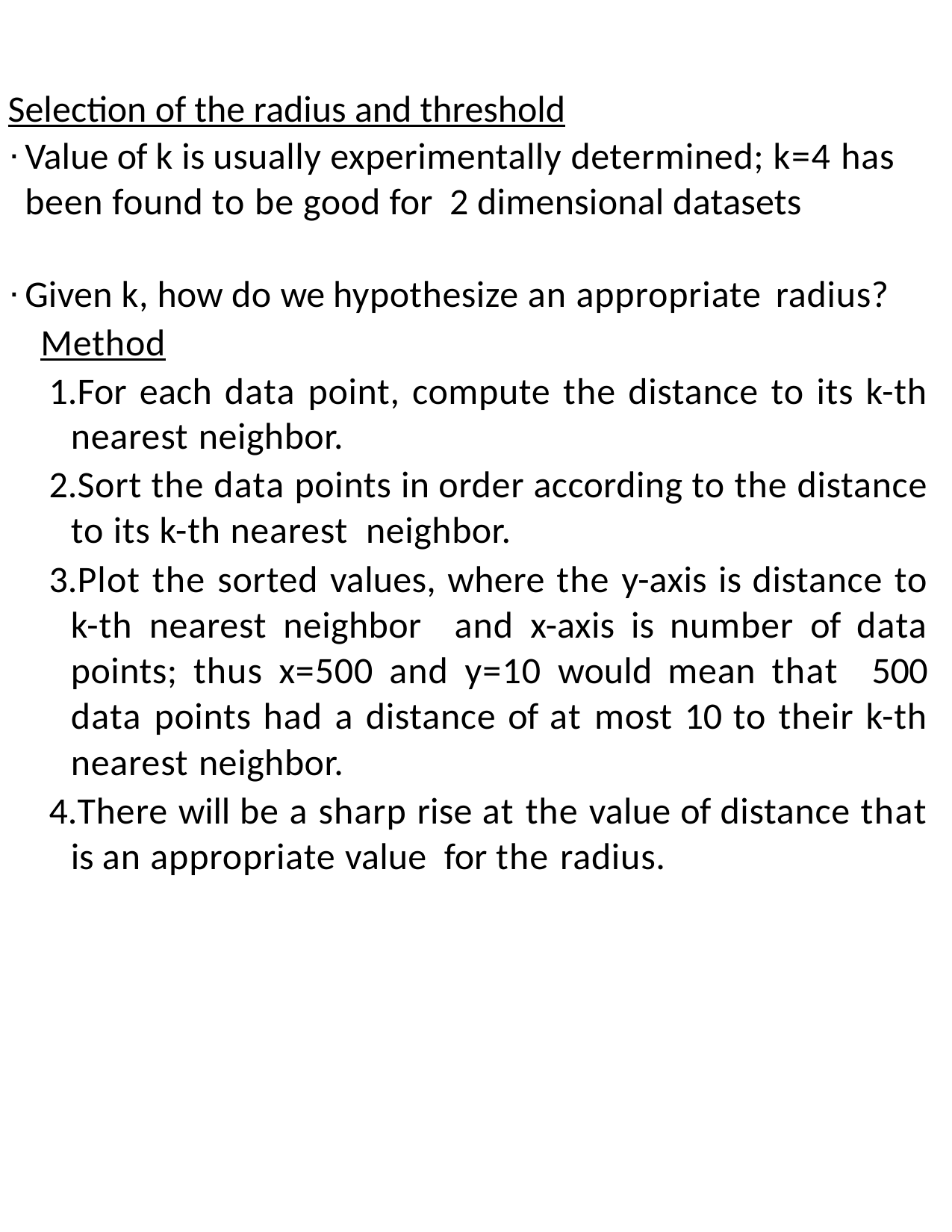

#
Selection of the radius and threshold
Value of k is usually experimentally determined; k=4 has been found to be good for  2 dimensional datasets

Given k, how do we hypothesize an appropriate radius?
Method
For each data point, compute the distance to its k-th nearest neighbor.
Sort the data points in order according to the distance to its k-th nearest  neighbor.
Plot the sorted values, where the y-axis is distance to k-th nearest neighbor  and x-axis is number of data points; thus x=500 and y=10 would mean that  500 data points had a distance of at most 10 to their k-th nearest neighbor.
There will be a sharp rise at the value of distance that is an appropriate value  for the radius.